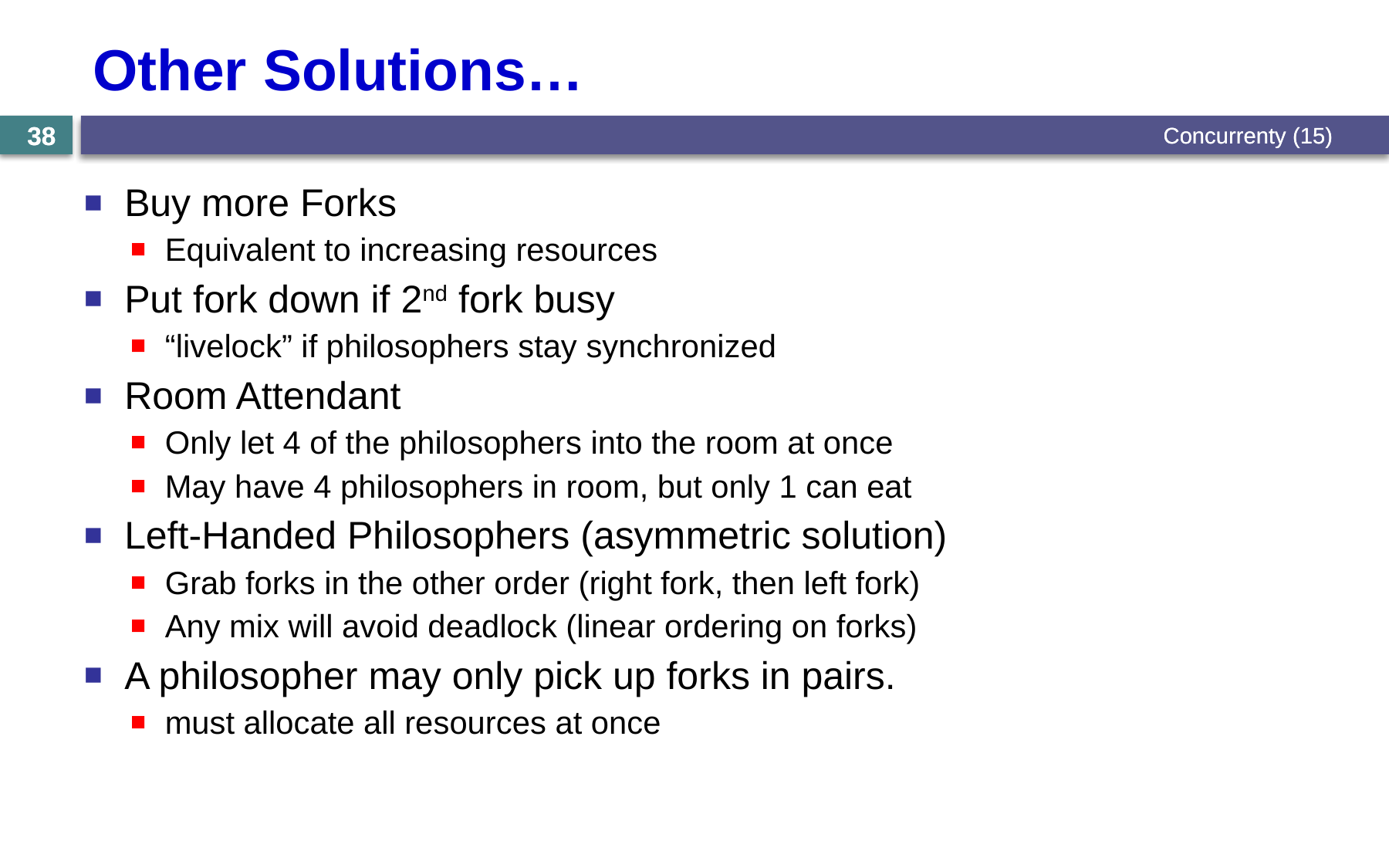

# Other Solutions…
Concurrenty (15)
Concurrenty (15)
38
38
Buy more Forks
Equivalent to increasing resources
Put fork down if 2nd fork busy
“livelock” if philosophers stay synchronized
Room Attendant
Only let 4 of the philosophers into the room at once
May have 4 philosophers in room, but only 1 can eat
Left-Handed Philosophers (asymmetric solution)
Grab forks in the other order (right fork, then left fork)
Any mix will avoid deadlock (linear ordering on forks)
A philosopher may only pick up forks in pairs.
must allocate all resources at once